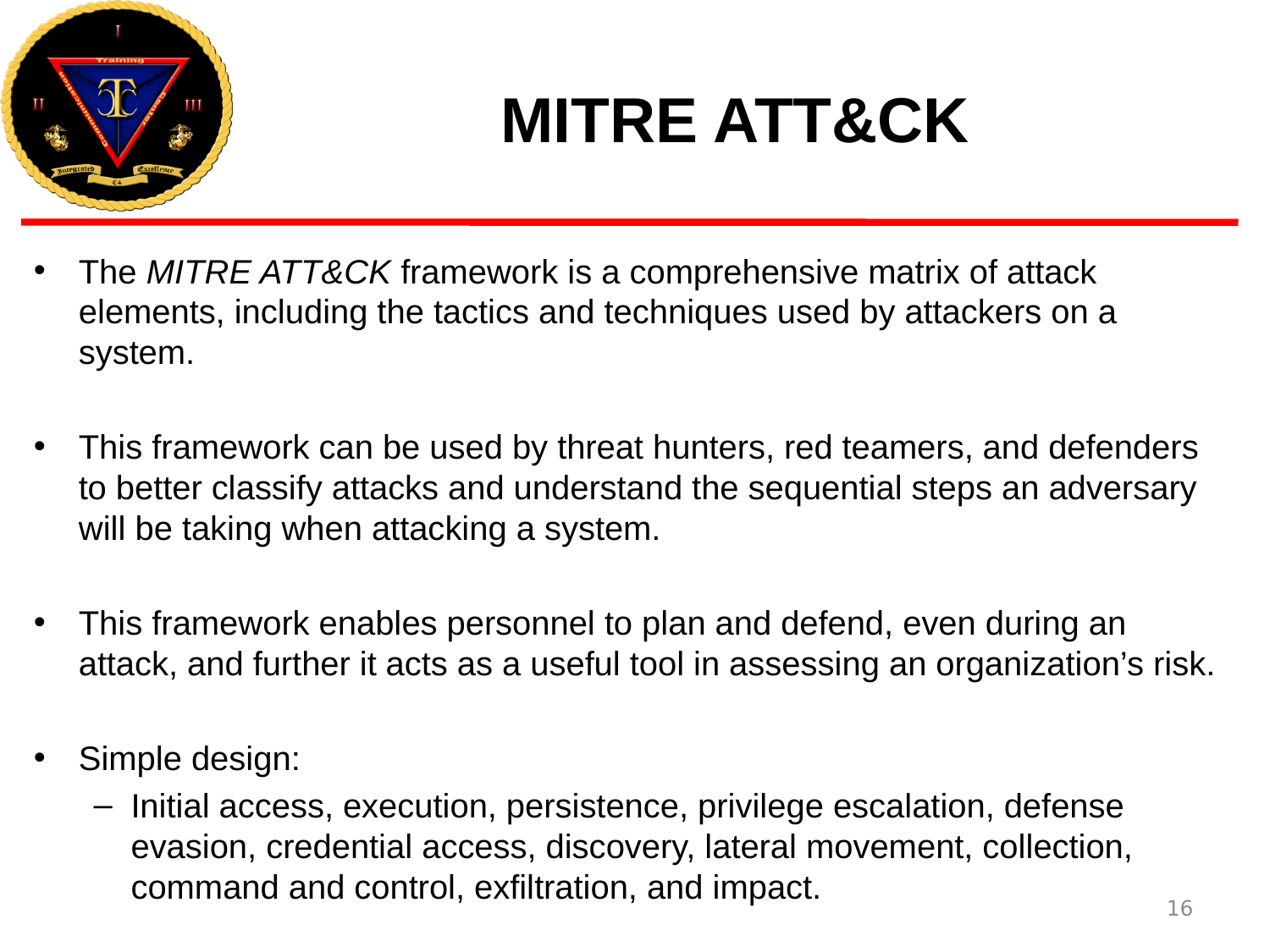

# MITRE ATT&CK
The MITRE ATT&CK framework is a comprehensive matrix of attack elements, including the tactics and techniques used by attackers on a system.

This framework can be used by threat hunters, red teamers, and defenders to better classify attacks and understand the sequential steps an adversary will be taking when attacking a system.

This framework enables personnel to plan and defend, even during an attack, and further it acts as a useful tool in assessing an organization’s risk.

Simple design:
Initial access, execution, persistence, privilege escalation, defense evasion, credential access, discovery, lateral movement, collection, command and control, exfiltration, and impact.
16